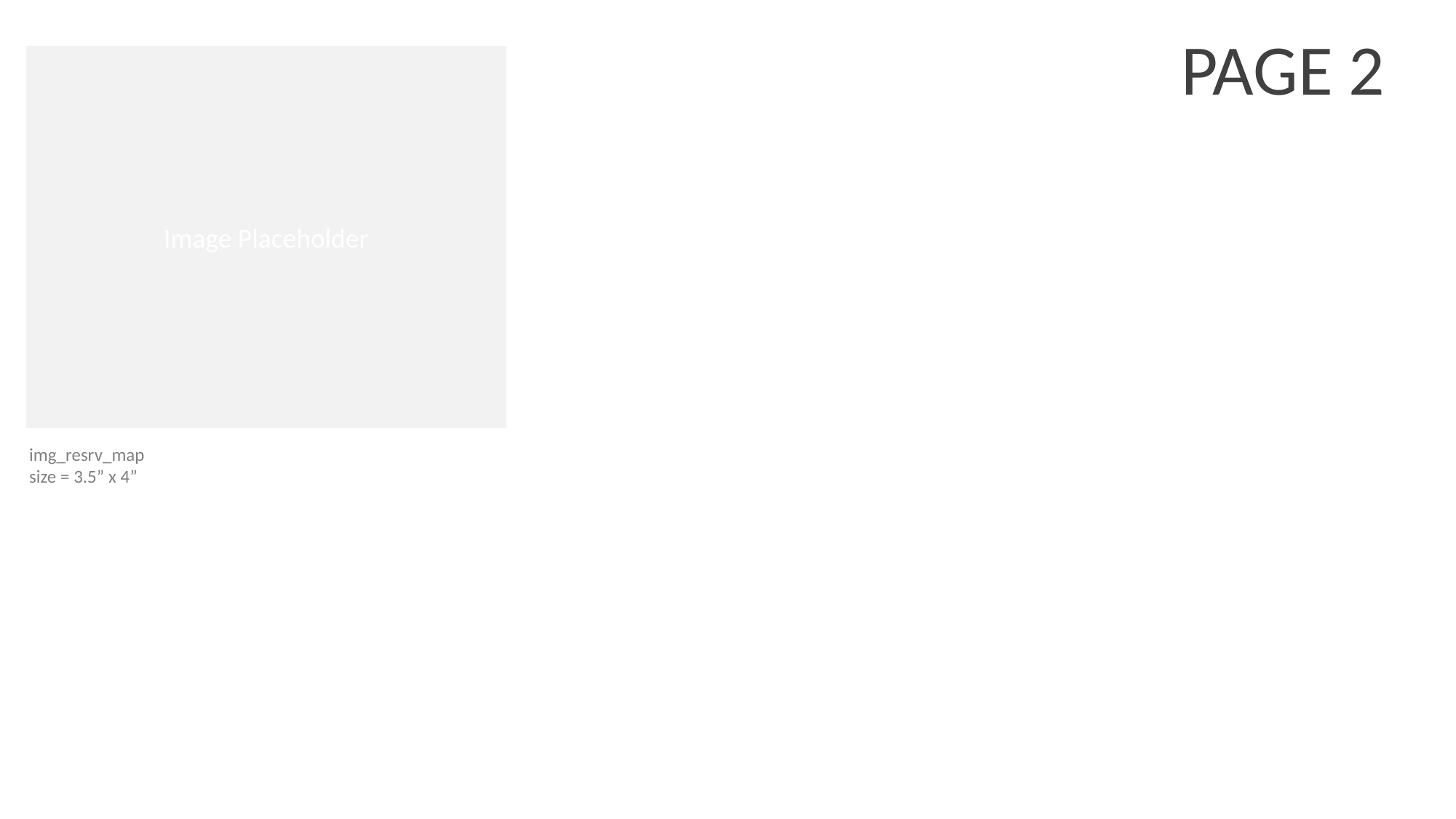

PAGE 2
Image Placeholder
img_resrv_map
size = 3.5” x 4”